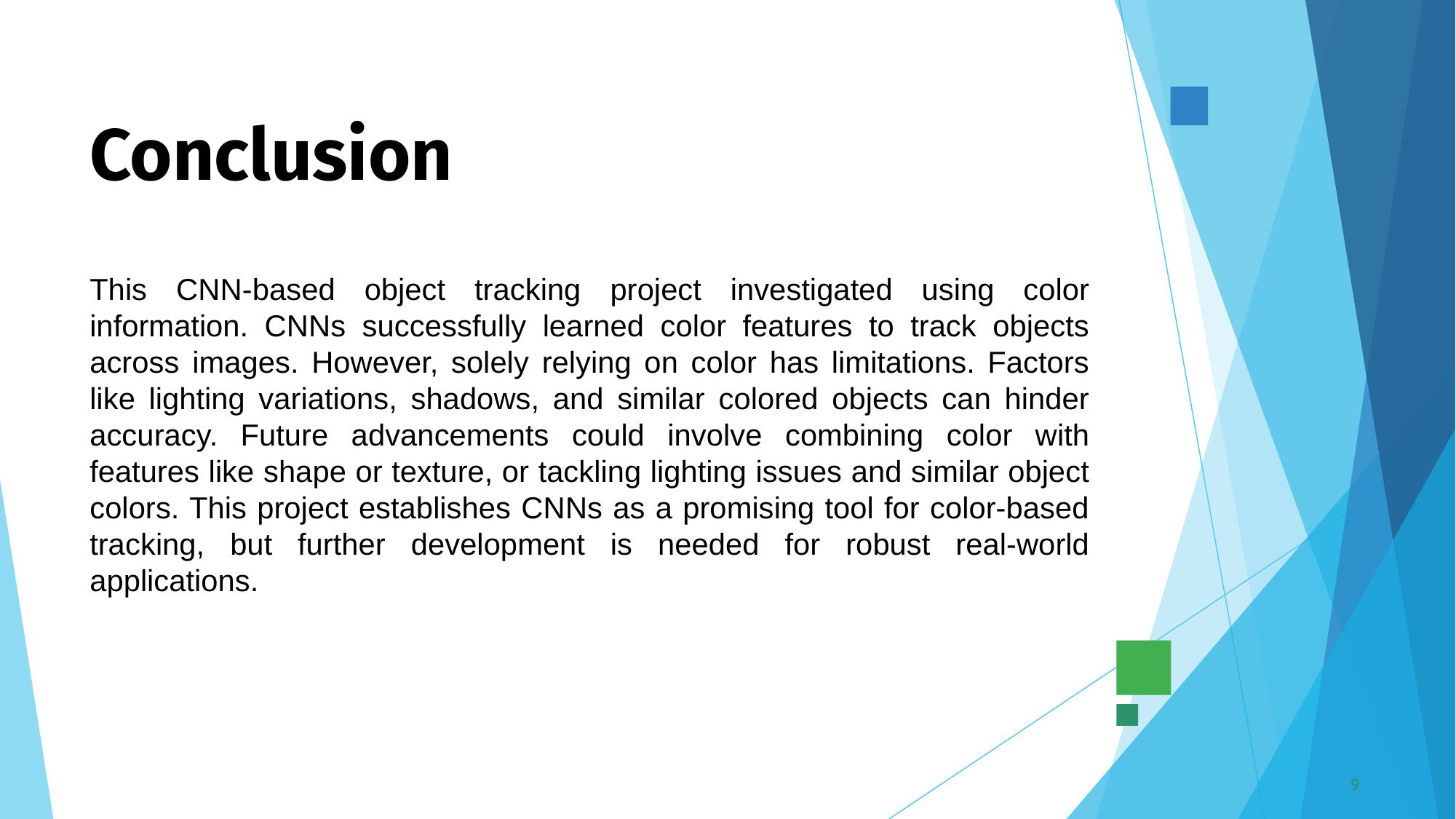

Conclusion
This CNN-based object tracking project investigated using color information. CNNs successfully learned color features to track objects across images. However, solely relying on color has limitations. Factors like lighting variations, shadows, and similar colored objects can hinder accuracy. Future advancements could involve combining color with features like shape or texture, or tackling lighting issues and similar object colors. This project establishes CNNs as a promising tool for color-based tracking, but further development is needed for robust real-world applications.

9